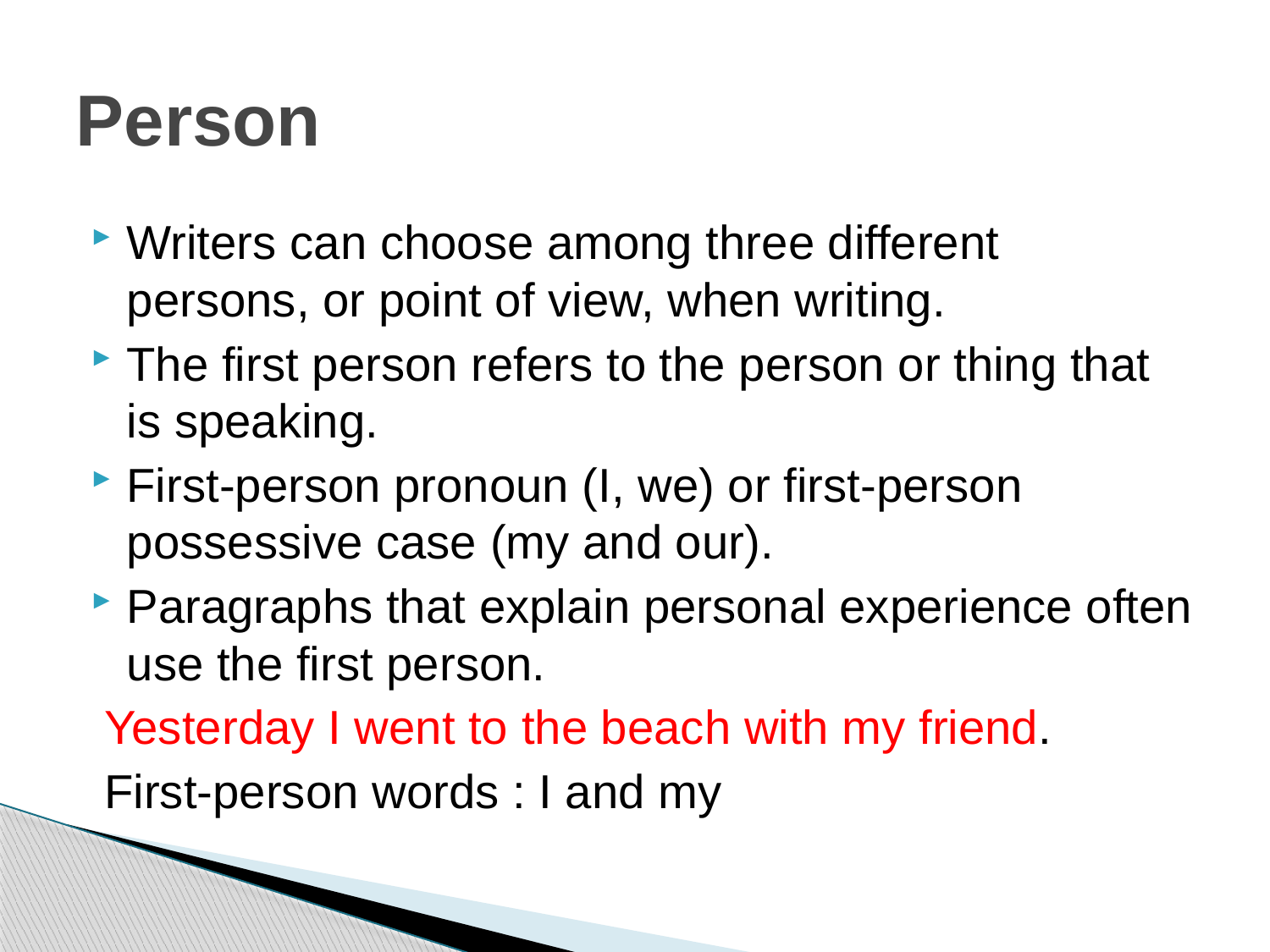

# Person
Writers can choose among three different persons, or point of view, when writing.
The first person refers to the person or thing that is speaking.
First-person pronoun (I, we) or first-person possessive case (my and our).
Paragraphs that explain personal experience often use the first person.
 Yesterday I went to the beach with my friend.
 First-person words : I and my